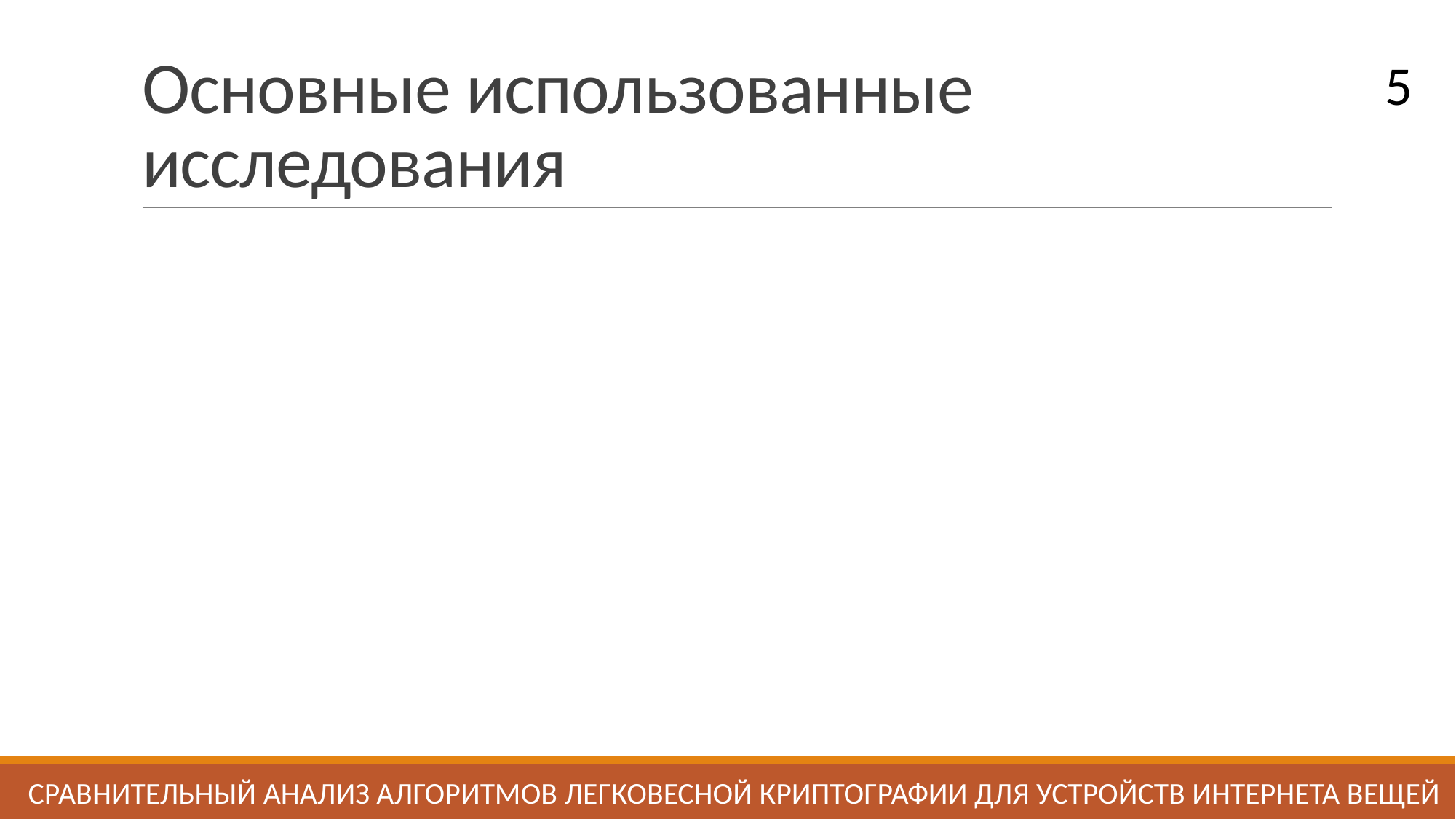

# Основные использованные исследования
5

СРАВНИТЕЛЬНЫЙ АНАЛИЗ АЛГОРИТМОВ ЛЕГКОВЕСНОЙ КРИПТОГРАФИИ ДЛЯ УСТРОЙСТВ ИНТЕРНЕТА ВЕЩЕй